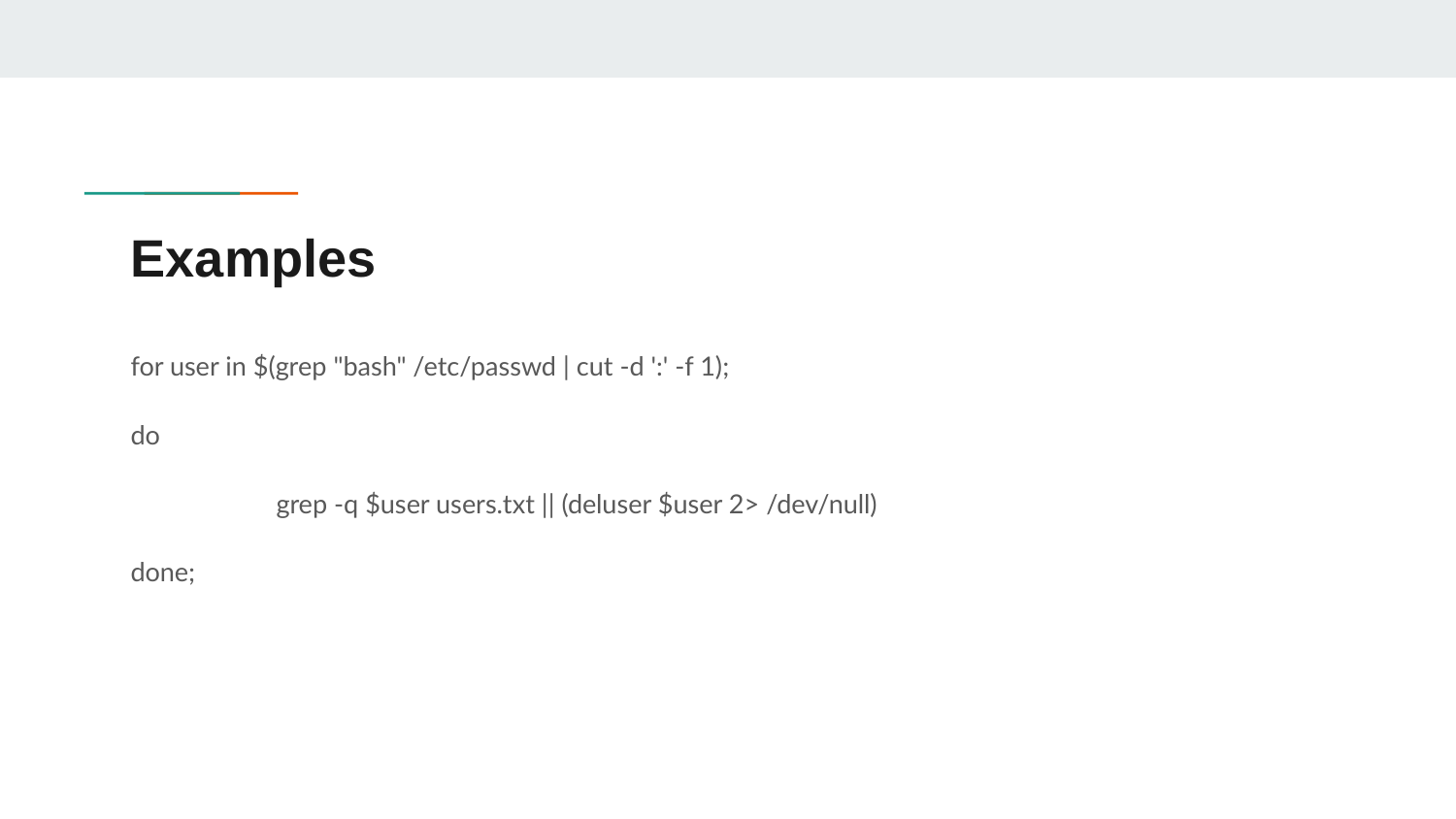

# Examples
for user in $(grep "bash" /etc/passwd | cut -d ':' -f 1);
do
	grep -q $user users.txt || (deluser $user 2> /dev/null)
done;